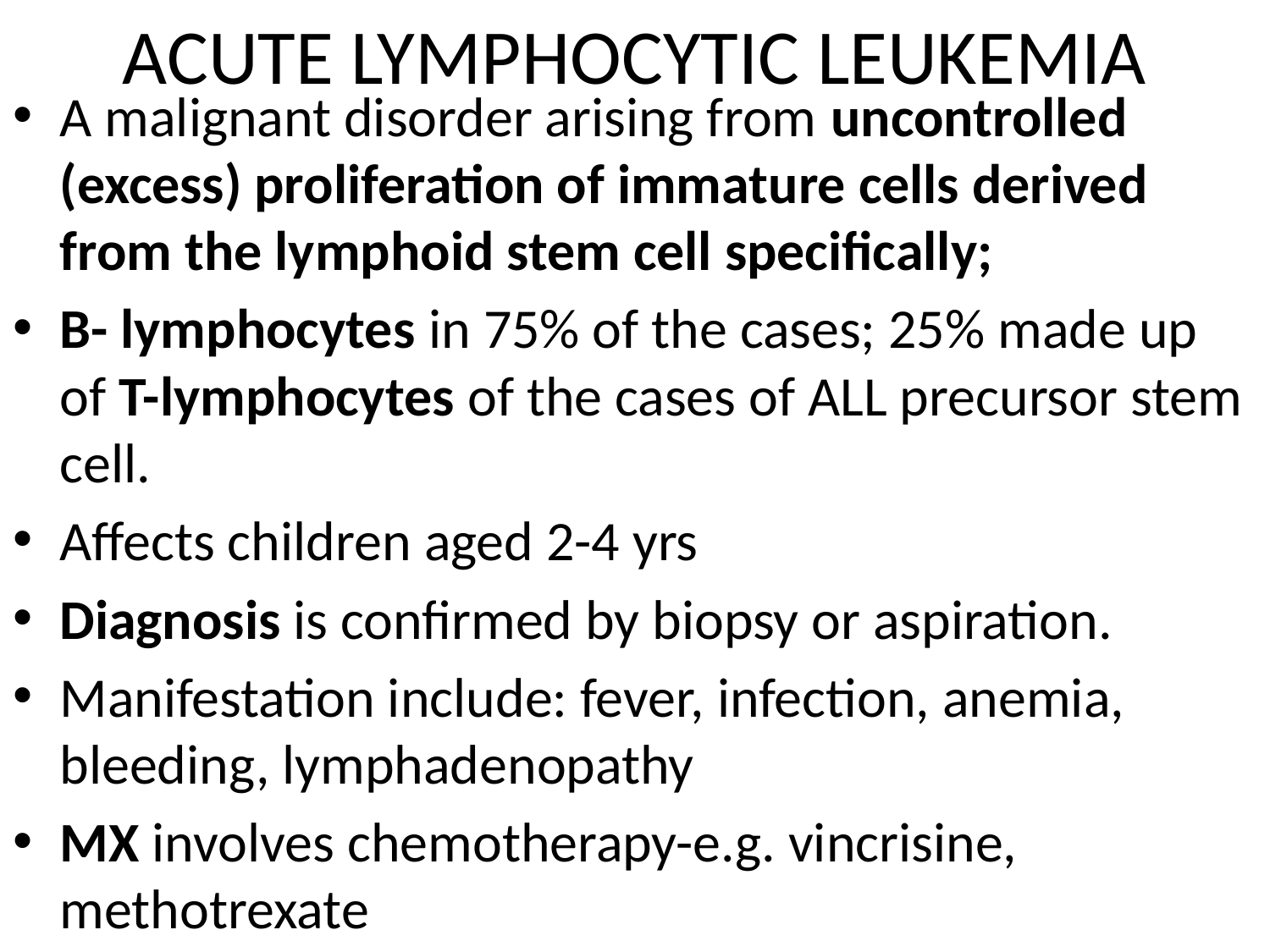

# ACUTE LYMPHOCYTIC LEUKEMIA
A malignant disorder arising from uncontrolled (excess) proliferation of immature cells derived from the lymphoid stem cell specifically;
B- lymphocytes in 75% of the cases; 25% made up of T-lymphocytes of the cases of ALL precursor stem cell.
Affects children aged 2-4 yrs
Diagnosis is confirmed by biopsy or aspiration.
Manifestation include: fever, infection, anemia, bleeding, lymphadenopathy
MX involves chemotherapy-e.g. vincrisine, methotrexate